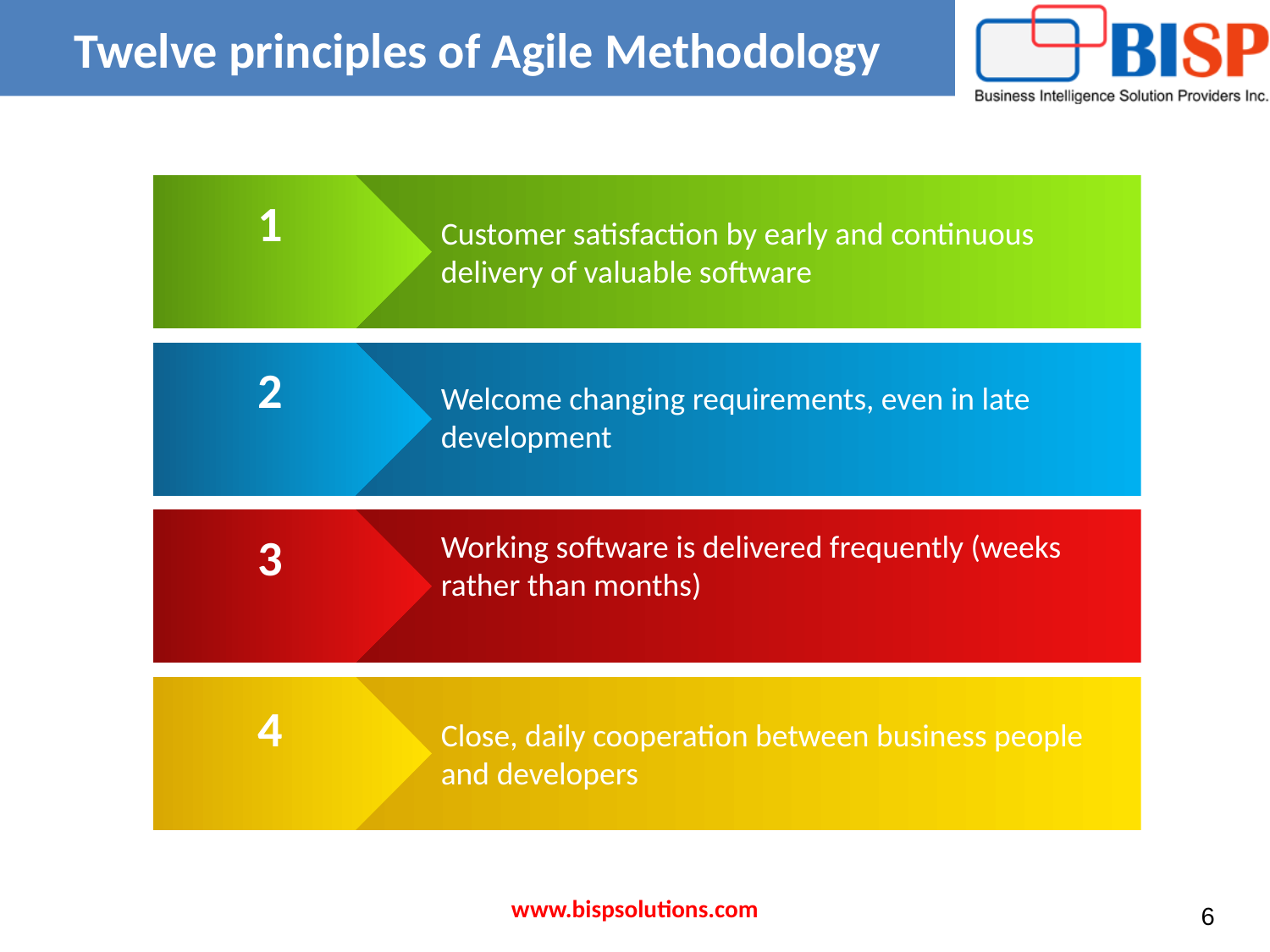

Twelve principles of Agile Methodology

1
Customer satisfaction by early and continuous delivery of valuable software

2

Welcome changing requirements, even in late development

Working software is delivered frequently (weeks rather than months)

3

4

Close, daily cooperation between business people and developers

6
www.bispsolutions.com